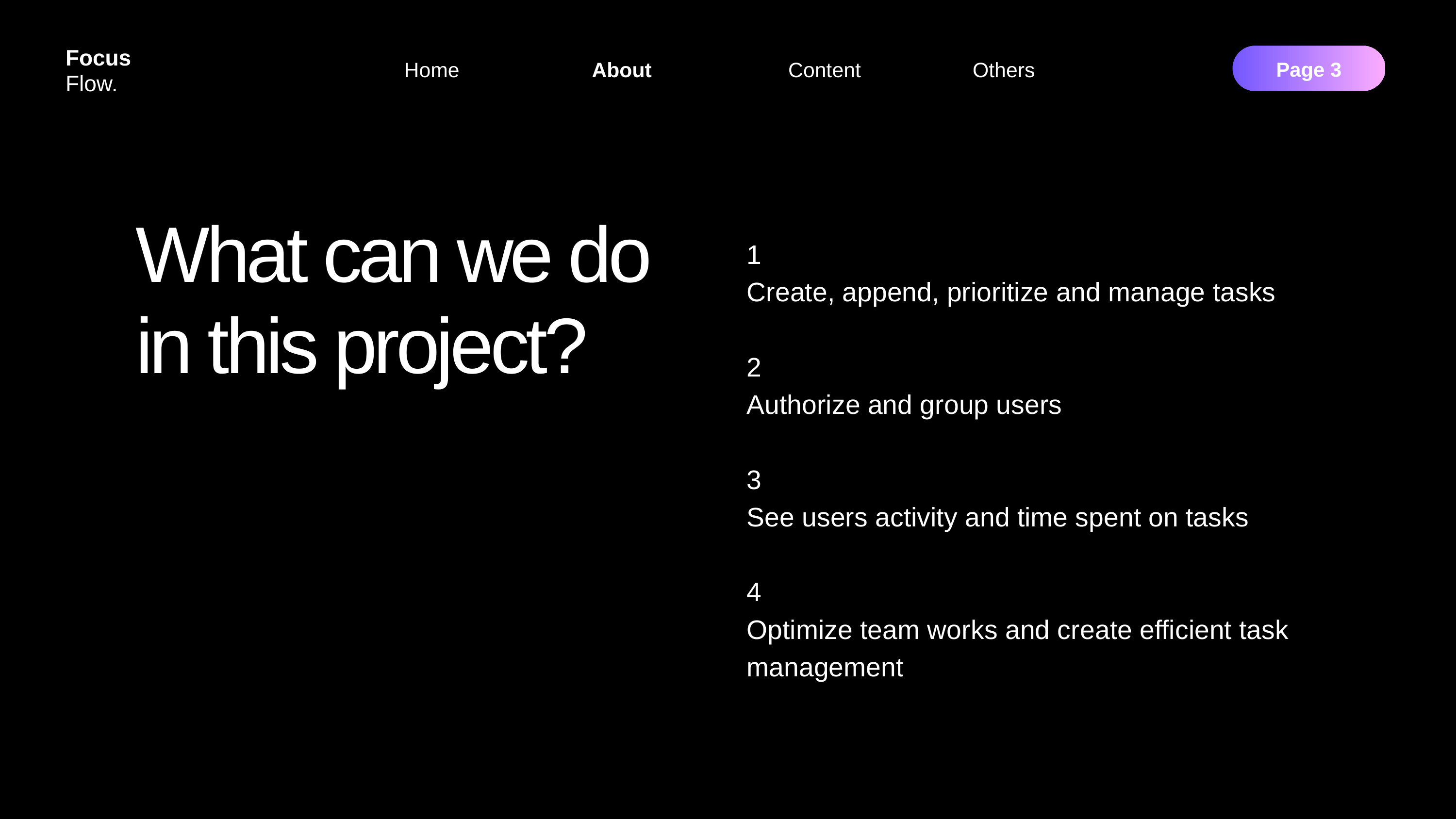

Focus

Home
Others
About
Content
Page 3
Flow.
What can we do in this project?

1
Create, append, prioritize and manage tasks

2
Authorize and group users

3
See users activity and time spent on tasks

4
Optimize team works and create efficient task management